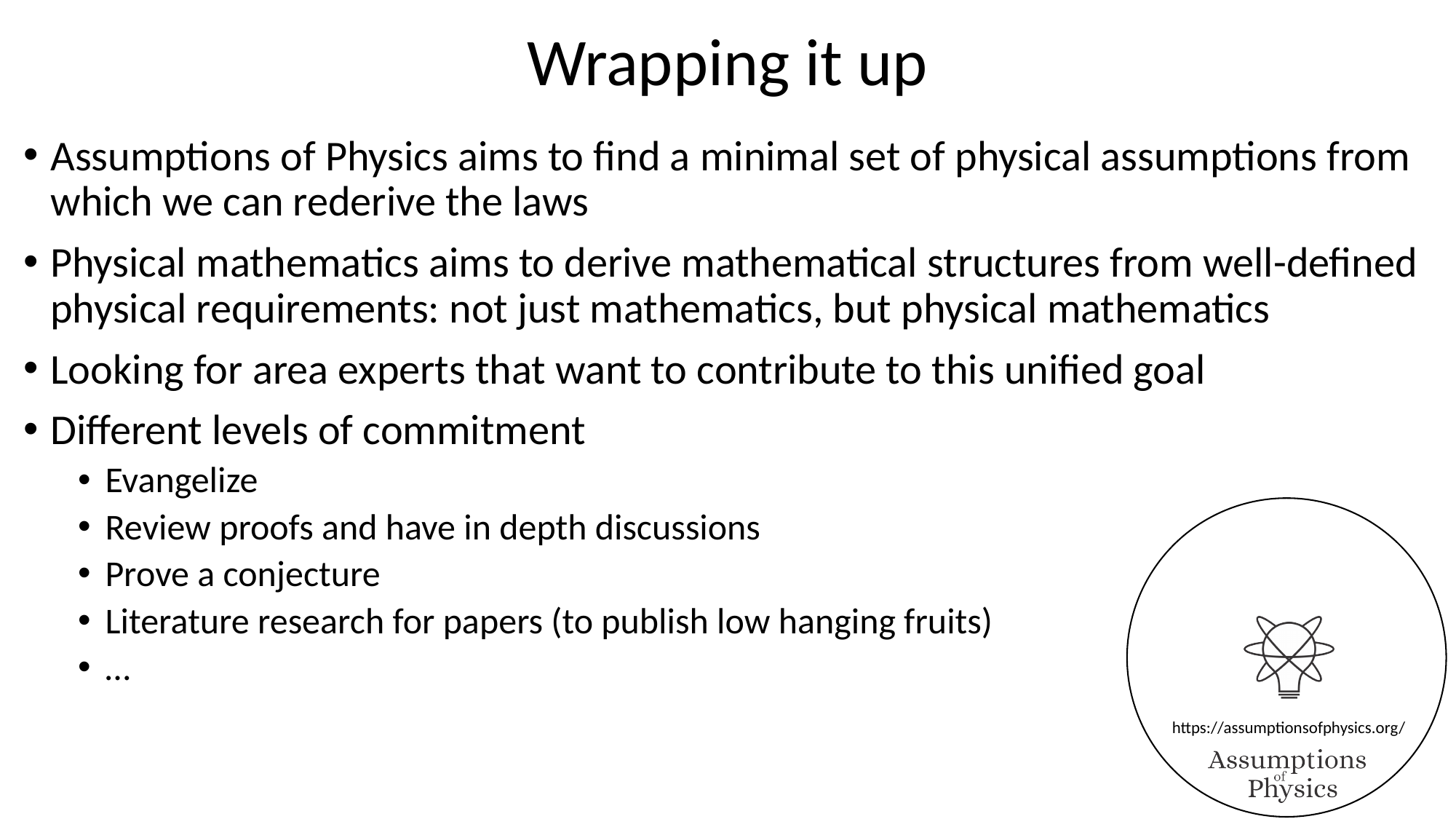

# Wrapping it up
Assumptions of Physics aims to find a minimal set of physical assumptions from which we can rederive the laws
Physical mathematics aims to derive mathematical structures from well-defined physical requirements: not just mathematics, but physical mathematics
Looking for area experts that want to contribute to this unified goal
Different levels of commitment
Evangelize
Review proofs and have in depth discussions
Prove a conjecture
Literature research for papers (to publish low hanging fruits)
…